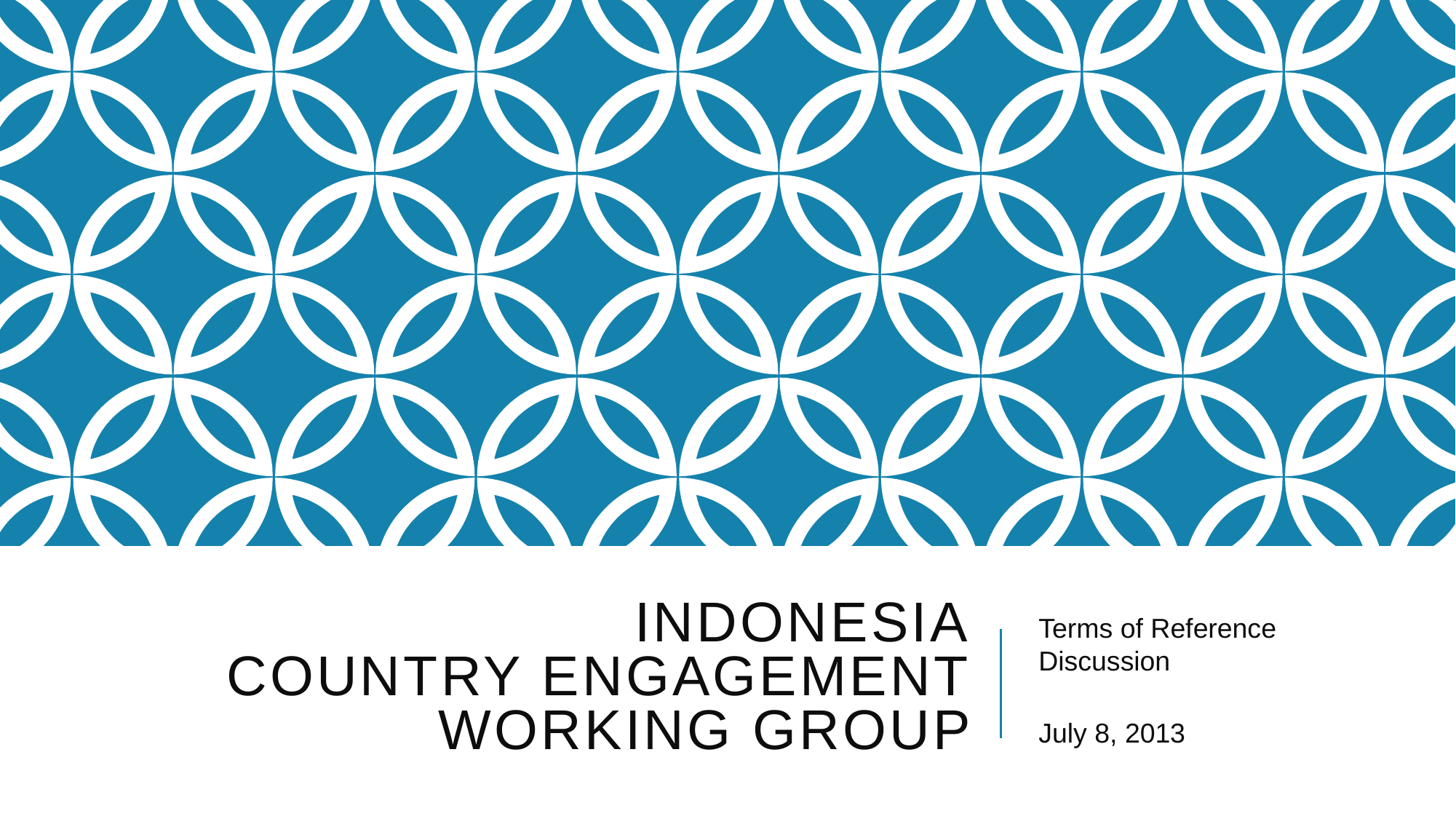

# Indonesia Country engagement Working Group
Terms of Reference Discussion

July 8, 2013